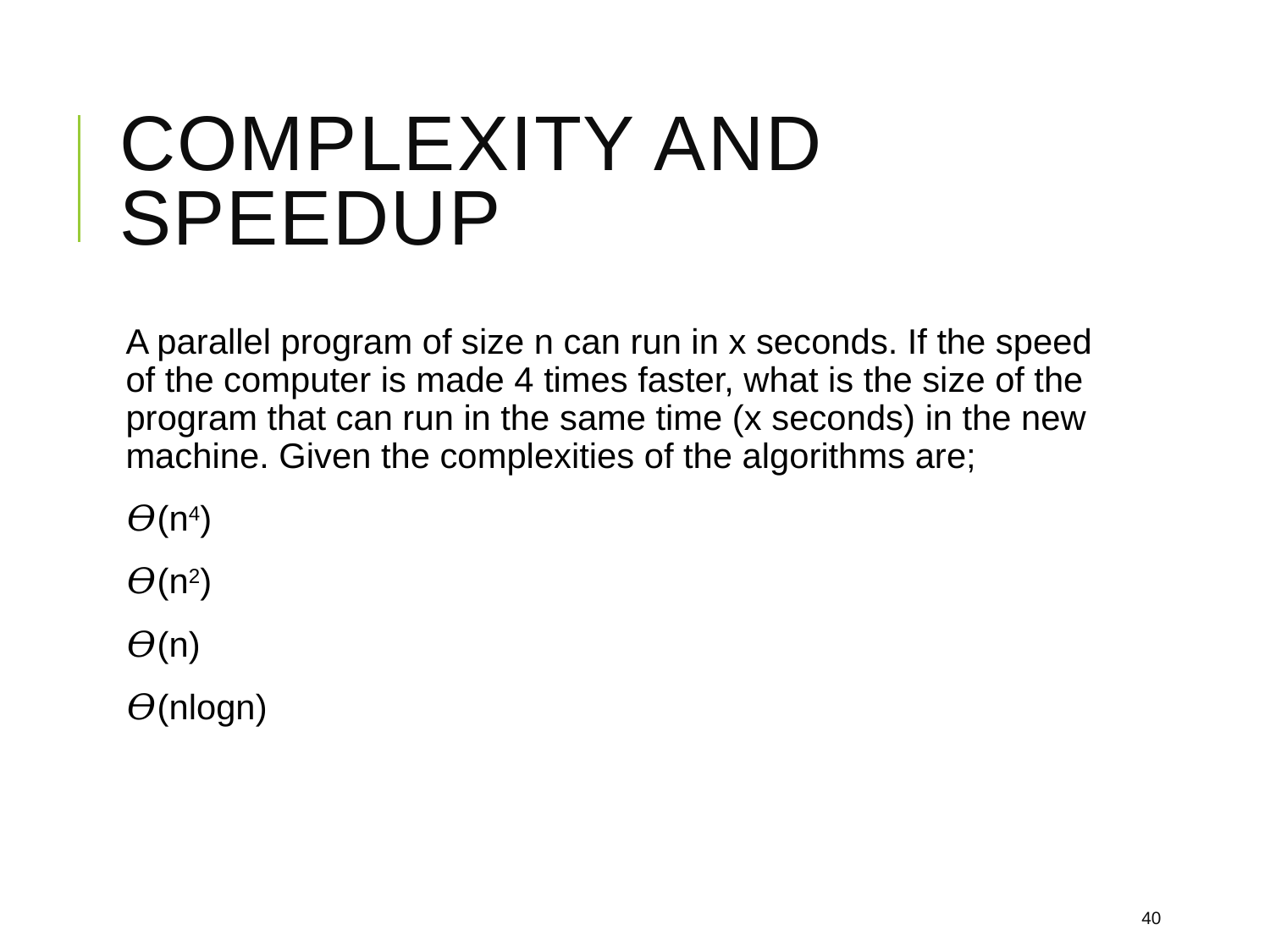

# Complexity and SPEEDUP
A parallel program of size n can run in x seconds. If the speed of the computer is made 4 times faster, what is the size of the program that can run in the same time (x seconds) in the new machine. Given the complexities of the algorithms are;
𝛳(n4)
𝛳(n2)
𝛳(n)
𝛳(nlogn)

40